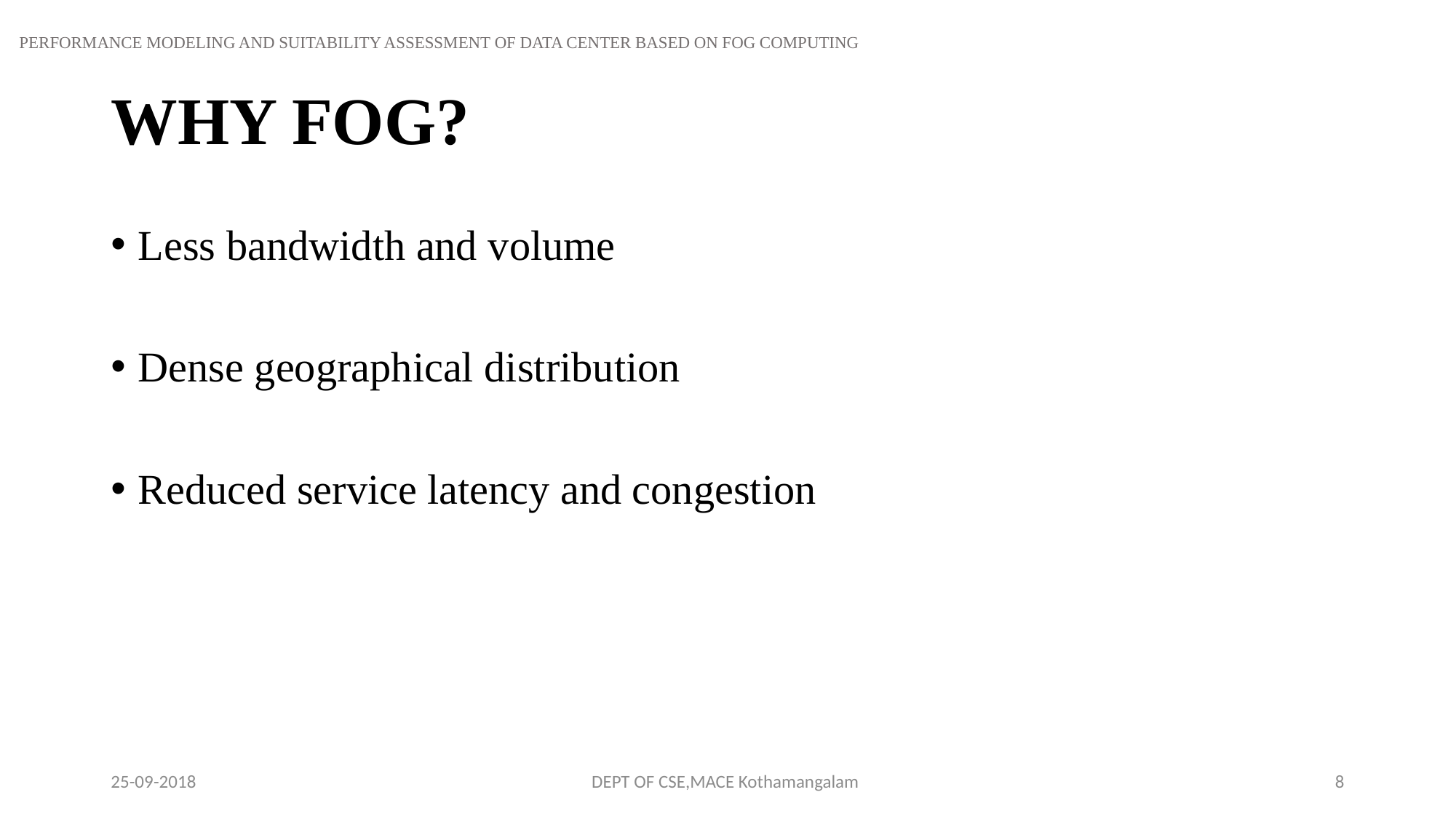

PERFORMANCE MODELING AND SUITABILITY ASSESSMENT OF DATA CENTER BASED ON FOG COMPUTING
# WHY FOG?
Less bandwidth and volume

Dense geographical distribution

Reduced service latency and congestion
25-09-2018
DEPT OF CSE,MACE Kothamangalam
8